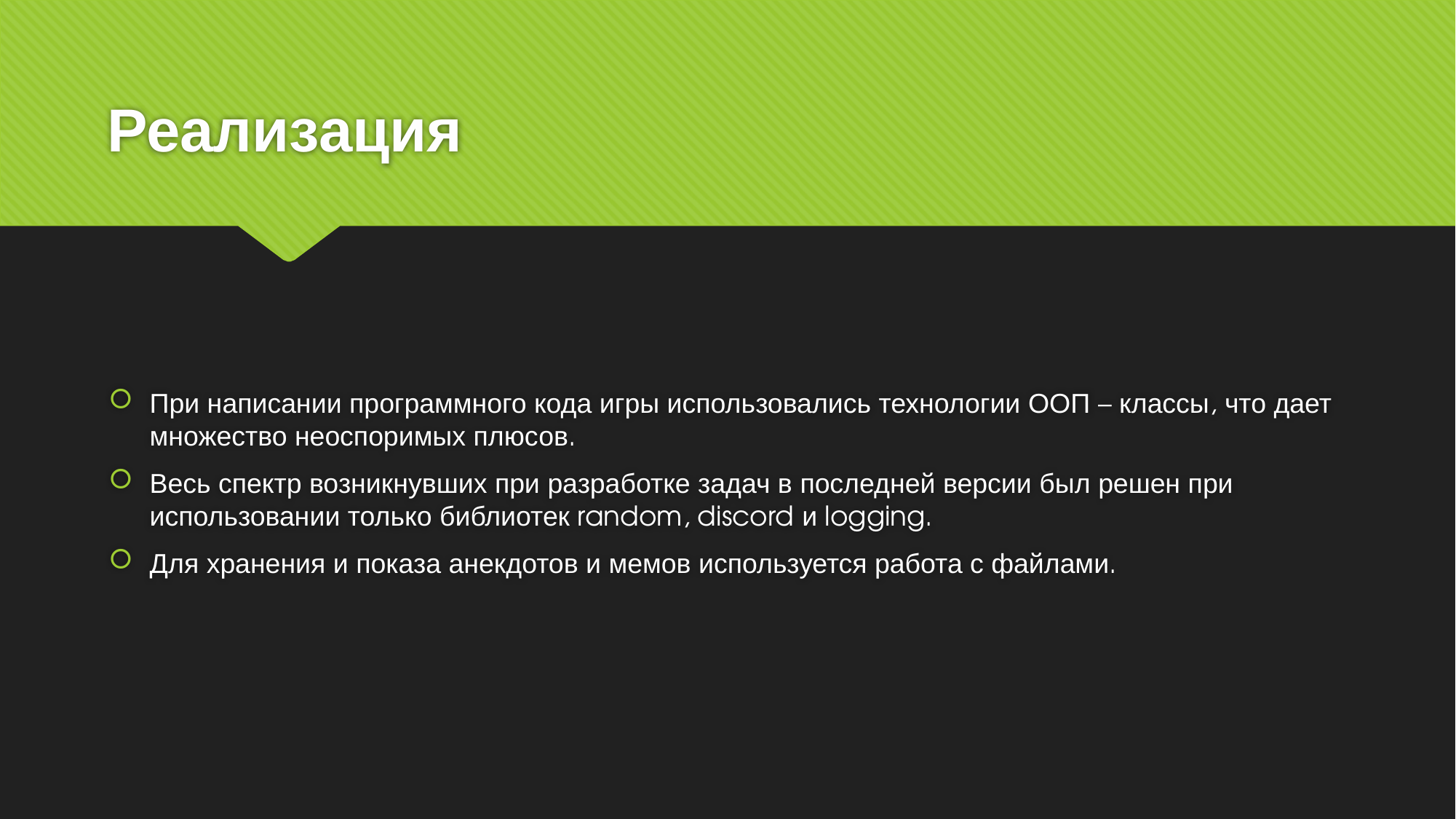

# Реализация
При написании программного кода игры использовались технологии ООП – классы, что дает множество неоспоримых плюсов.
Весь спектр возникнувших при разработке задач в последней версии был решен при использовании только библиотек random, discord и logging.
Для хранения и показа анекдотов и мемов используется работа с файлами.